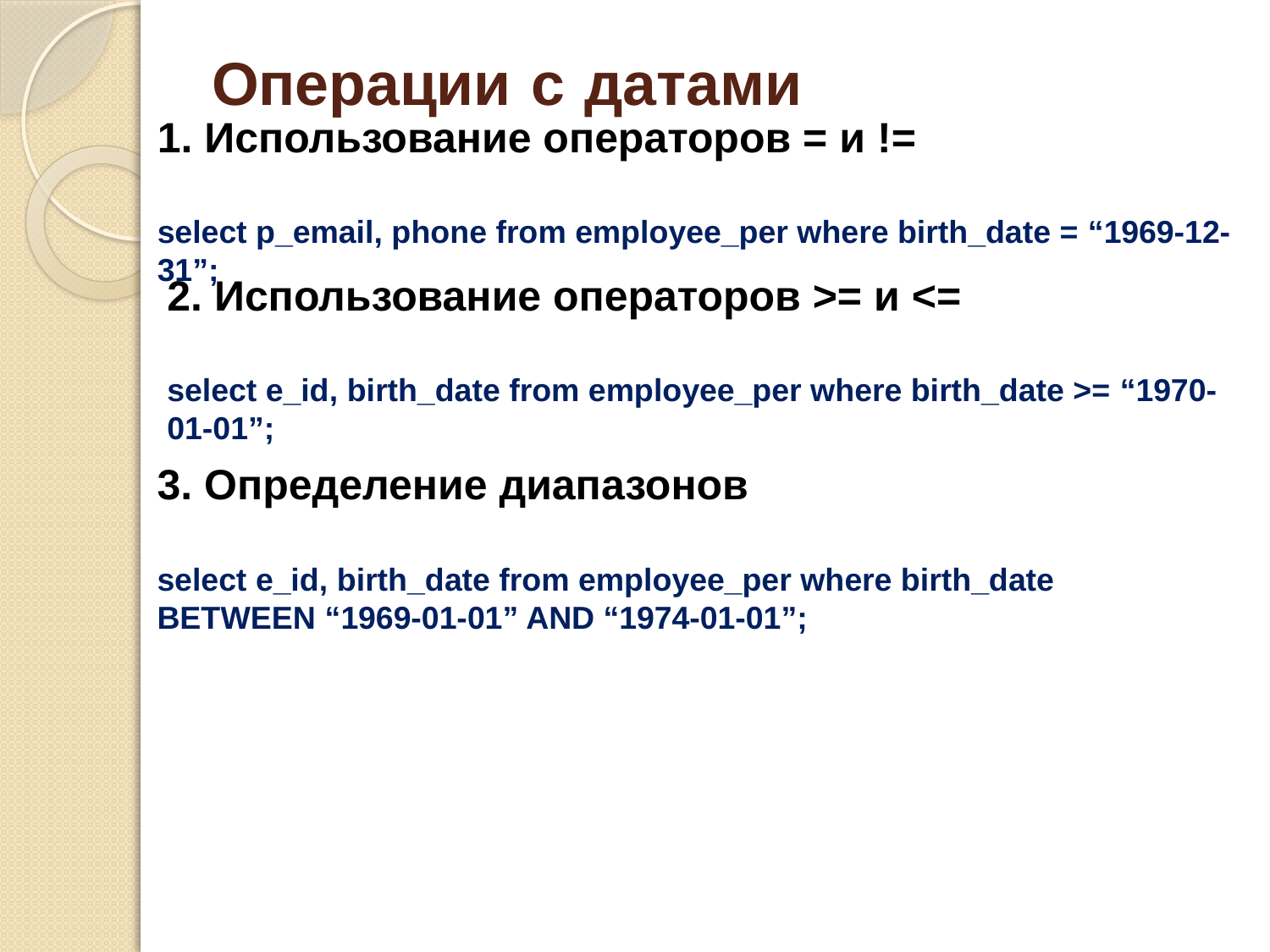

# Операции с датами
1. Использование операторов = и !=

select p_email, phone from employee_per where birth_date = “1969-12-31”;
2. Использование операторов >= и <=

select e_id, birth_date from employee_per where birth_date >= “1970-01-01”;
3. Определение диапазонов

select e_id, birth_date from employee_per where birth_date BETWEEN “1969-01-01” AND “1974-01-01”;